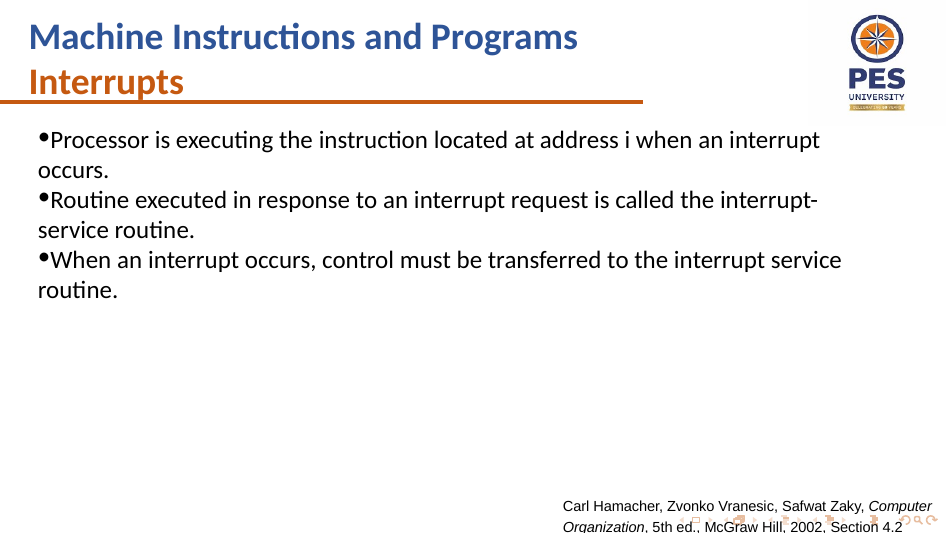

Machine Instructions and Programs
Interrupts

Processor is executing the instruction located at address i when an interrupt occurs.
Routine executed in response to an interrupt request is called the interrupt-service routine.
When an interrupt occurs, control must be transferred to the interrupt service routine.

Carl Hamacher, Zvonko Vranesic, Safwat Zaky, Computer Organization, 5th ed., McGraw Hill, 2002, Section 4.2